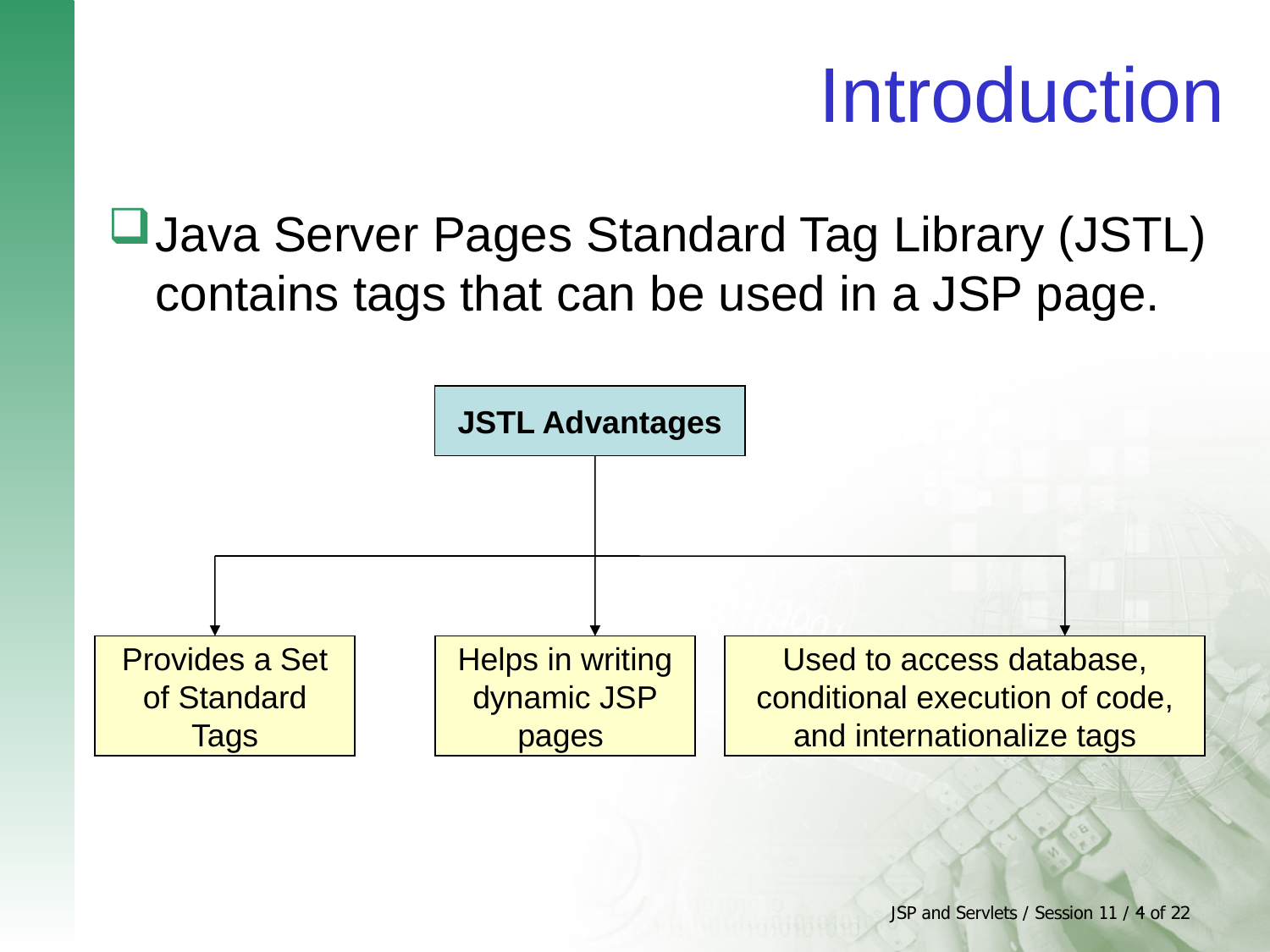

# Introduction
Java Server Pages Standard Tag Library (JSTL) contains tags that can be used in a JSP page.
JSTL Advantages

Provides a Set of Standard Tags
Helps in writing dynamic JSP pages
Used to access database, conditional execution of code, and internationalize tags